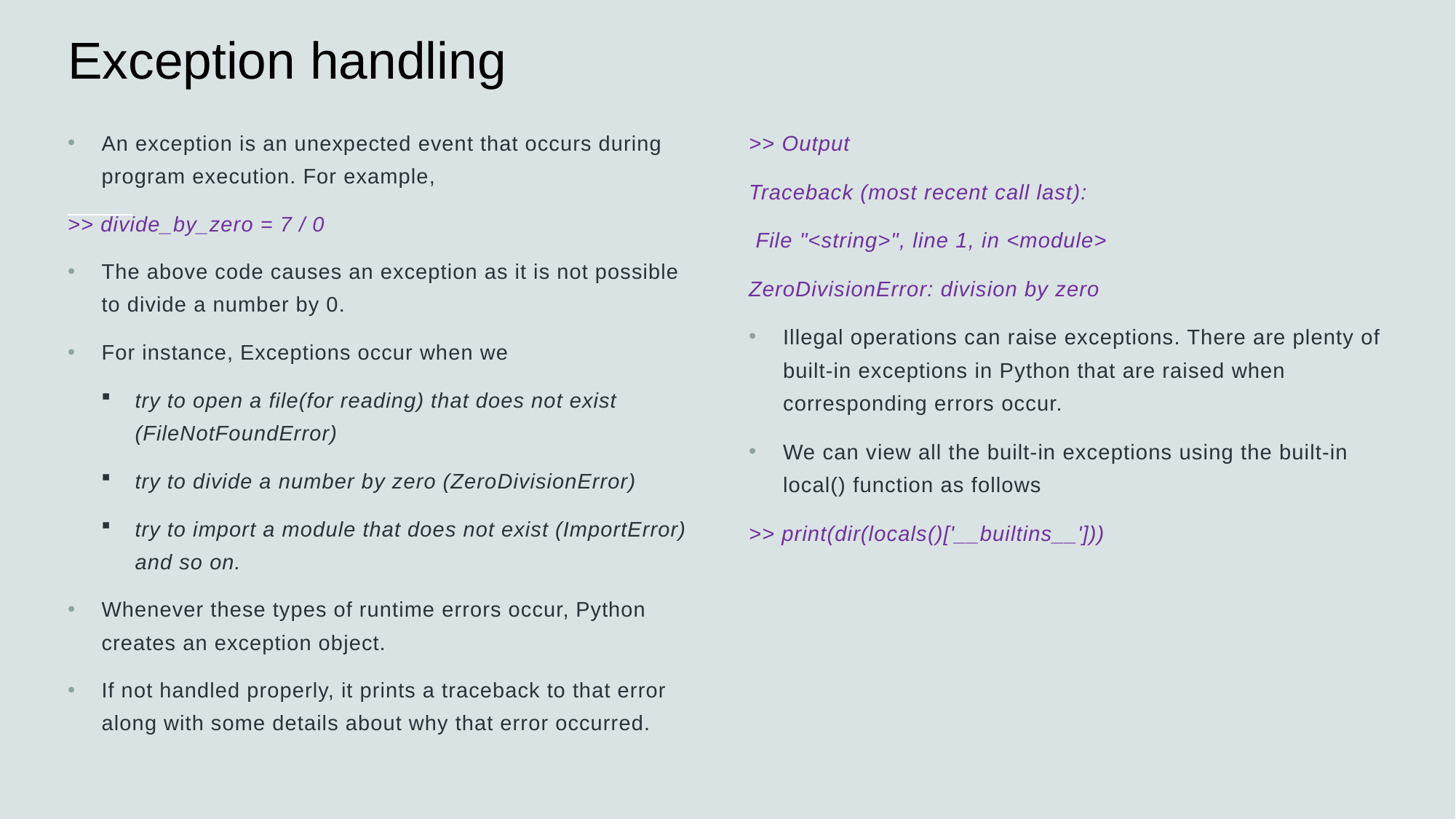

# Exception handling
An exception is an unexpected event that occurs during program execution. For example,
>> divide_by_zero = 7 / 0
The above code causes an exception as it is not possible to divide a number by 0.
For instance, Exceptions occur when we
try to open a file(for reading) that does not exist (FileNotFoundError)
try to divide a number by zero (ZeroDivisionError)
try to import a module that does not exist (ImportError) and so on.
Whenever these types of runtime errors occur, Python creates an exception object.
If not handled properly, it prints a traceback to that error along with some details about why that error occurred.

>> Output
Traceback (most recent call last):
 File "<string>", line 1, in <module>
ZeroDivisionError: division by zero
Illegal operations can raise exceptions. There are plenty of built-in exceptions in Python that are raised when corresponding errors occur.
We can view all the built-in exceptions using the built-in local() function as follows
>> print(dir(locals()['__builtins__']))